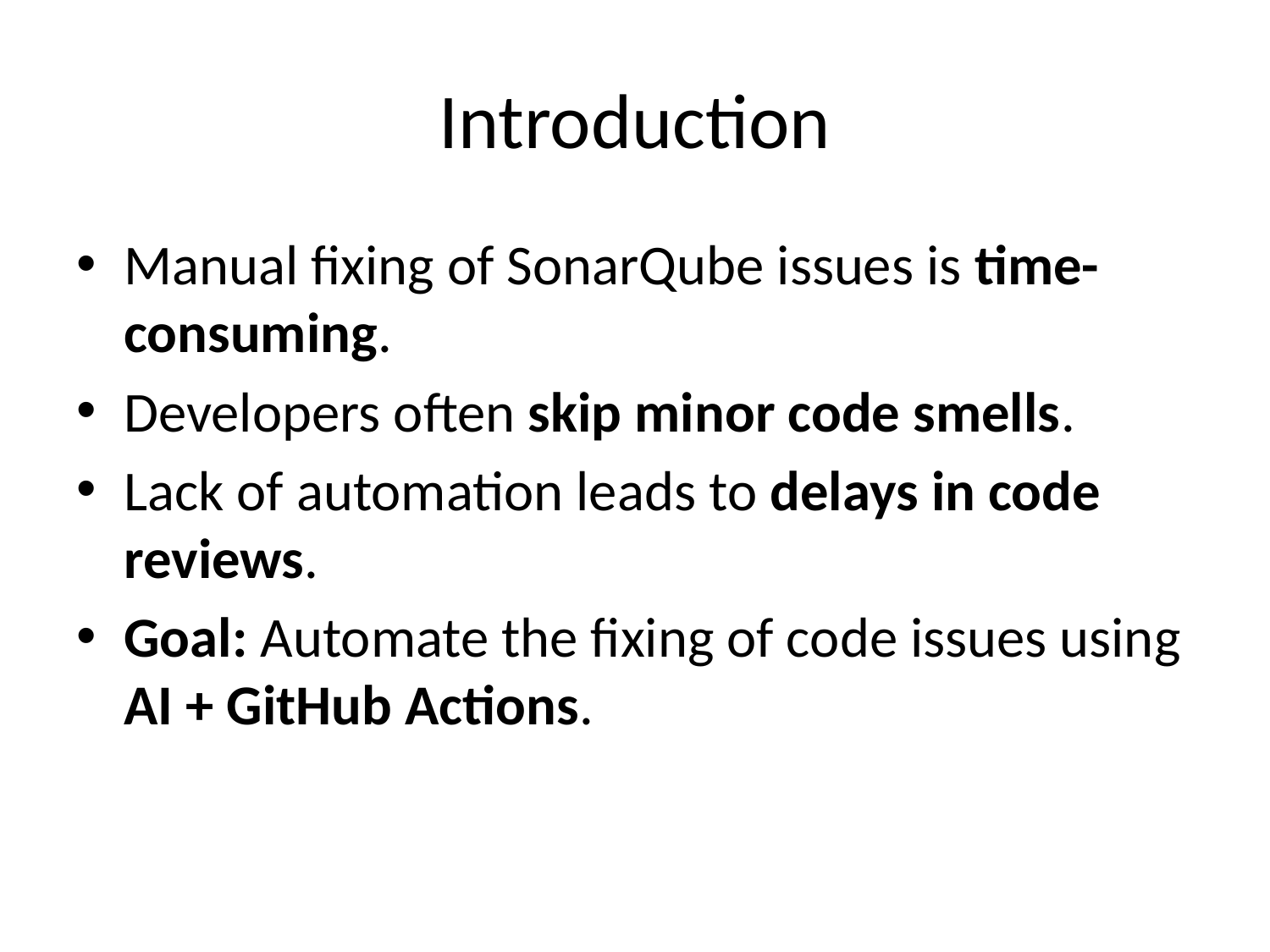

# Introduction
Manual fixing of SonarQube issues is time-consuming.
Developers often skip minor code smells.
Lack of automation leads to delays in code reviews.
Goal: Automate the fixing of code issues using AI + GitHub Actions.